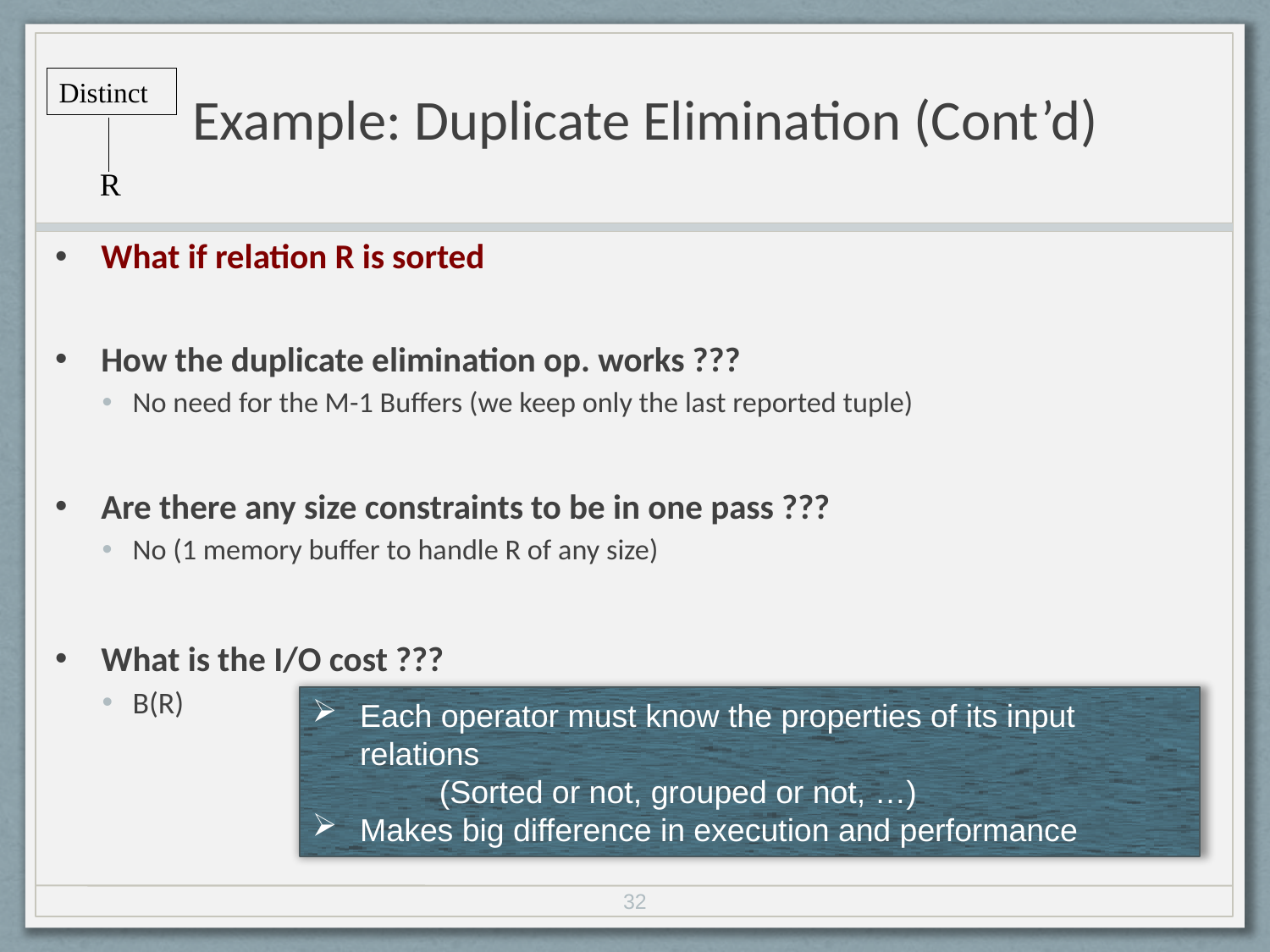

# Example: Duplicate Elimination (Cont’d)
Distinct
R
What if relation R is sorted

How the duplicate elimination op. works ???
No need for the M-1 Buffers (we keep only the last reported tuple)

Are there any size constraints to be in one pass ???
No (1 memory buffer to handle R of any size)

What is the I/O cost ???
B(R)
Each operator must know the properties of its input relations
	(Sorted or not, grouped or not, …)
Makes big difference in execution and performance
32